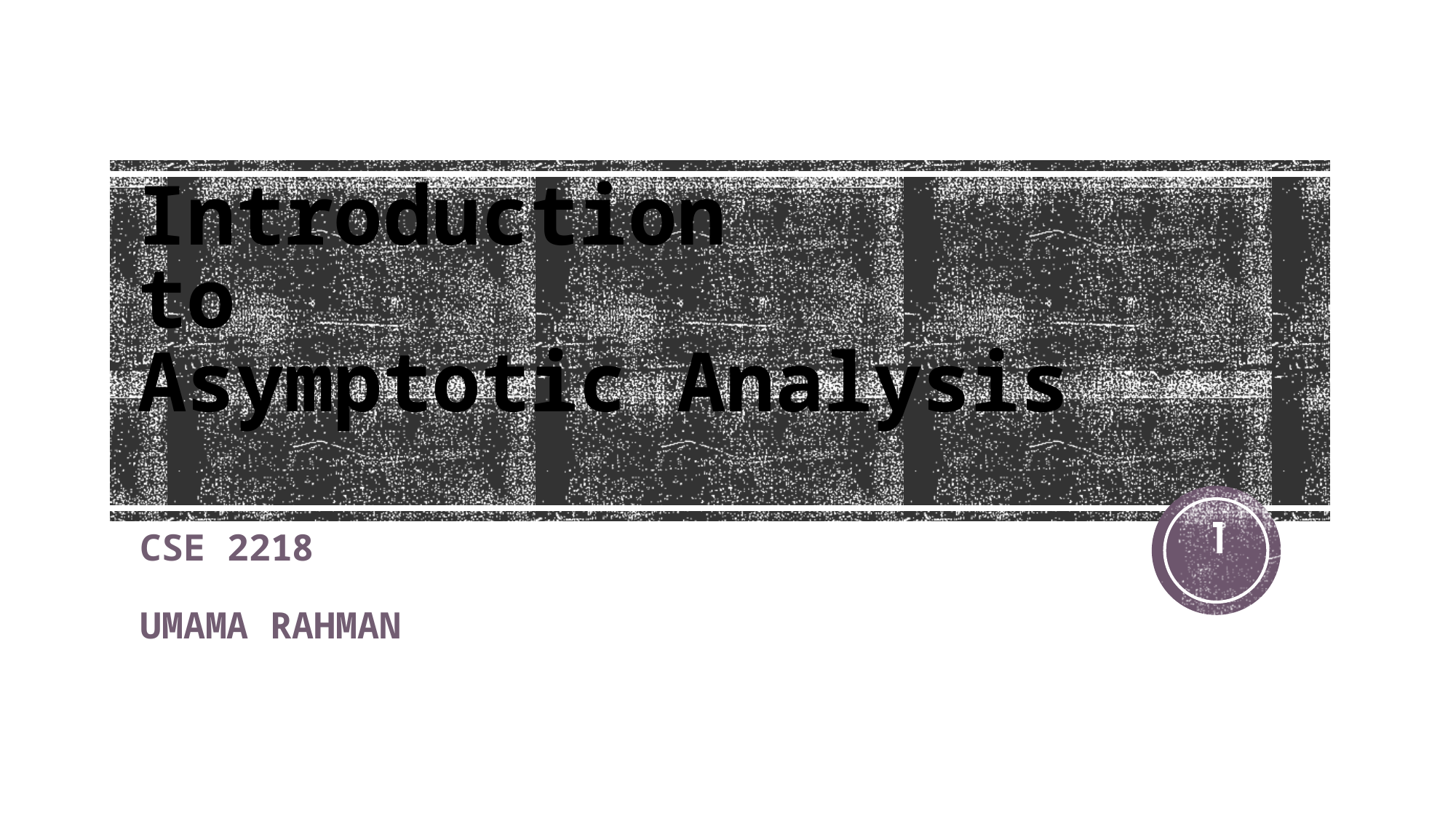

# Introduction to Asymptotic Analysis
1
CSE 2218
UMAMA RAHMAN